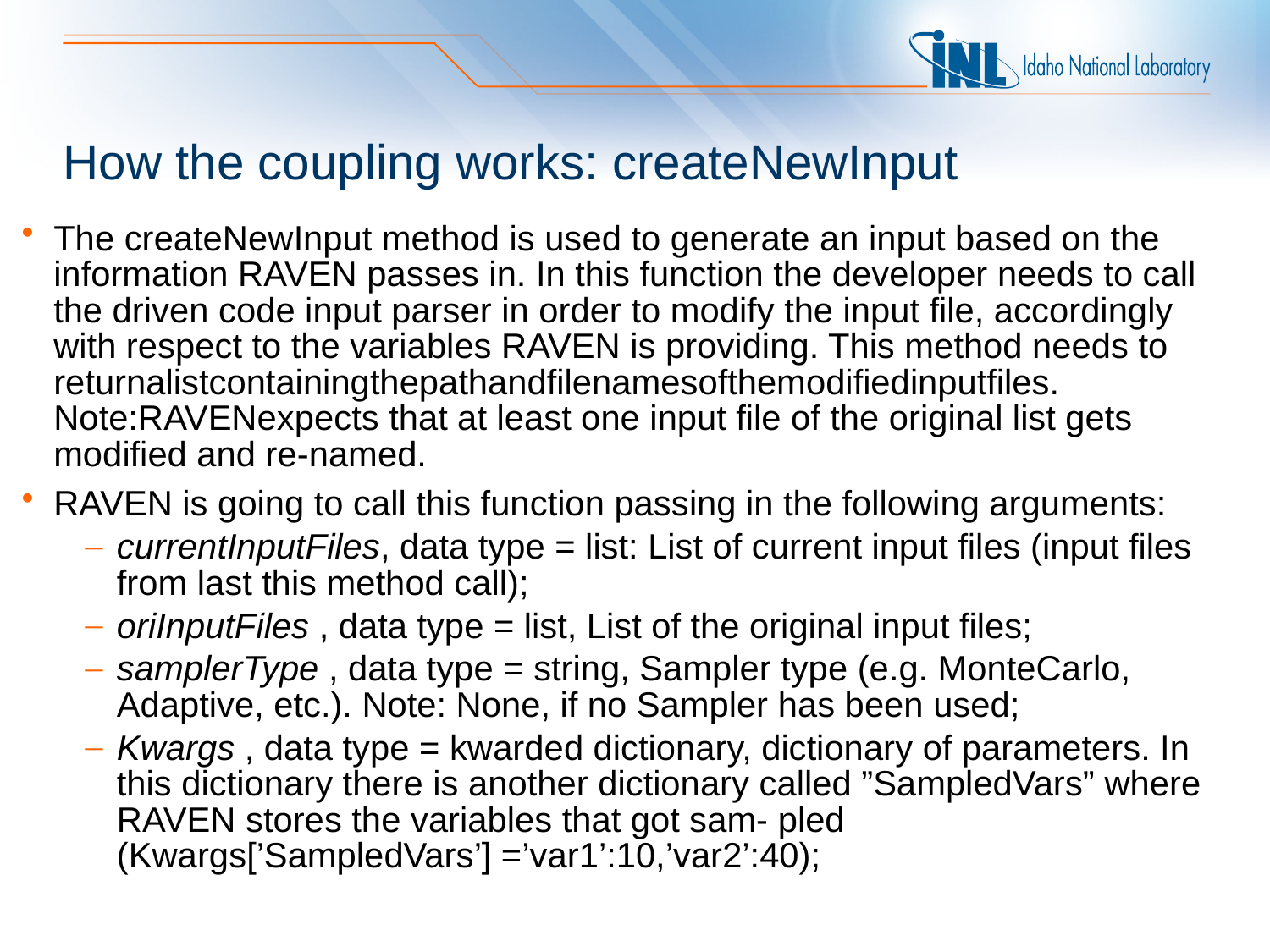

# How the coupling works: createNewInput
The createNewInput method is used to generate an input based on the information RAVEN passes in. In this function the developer needs to call the driven code input parser in order to modify the input file, accordingly with respect to the variables RAVEN is providing. This method needs to returnalistcontainingthepathandfilenamesofthemodifiedinputfiles. Note:RAVENexpects that at least one input file of the original list gets modified and re-named.
RAVEN is going to call this function passing in the following arguments:
currentInputFiles, data type = list: List of current input files (input files from last this method call);
oriInputFiles , data type = list, List of the original input files;
samplerType , data type = string, Sampler type (e.g. MonteCarlo, Adaptive, etc.). Note: None, if no Sampler has been used;
Kwargs , data type = kwarded dictionary, dictionary of parameters. In this dictionary there is another dictionary called ”SampledVars” where RAVEN stores the variables that got sam- pled (Kwargs[’SampledVars’] =’var1’:10,’var2’:40);